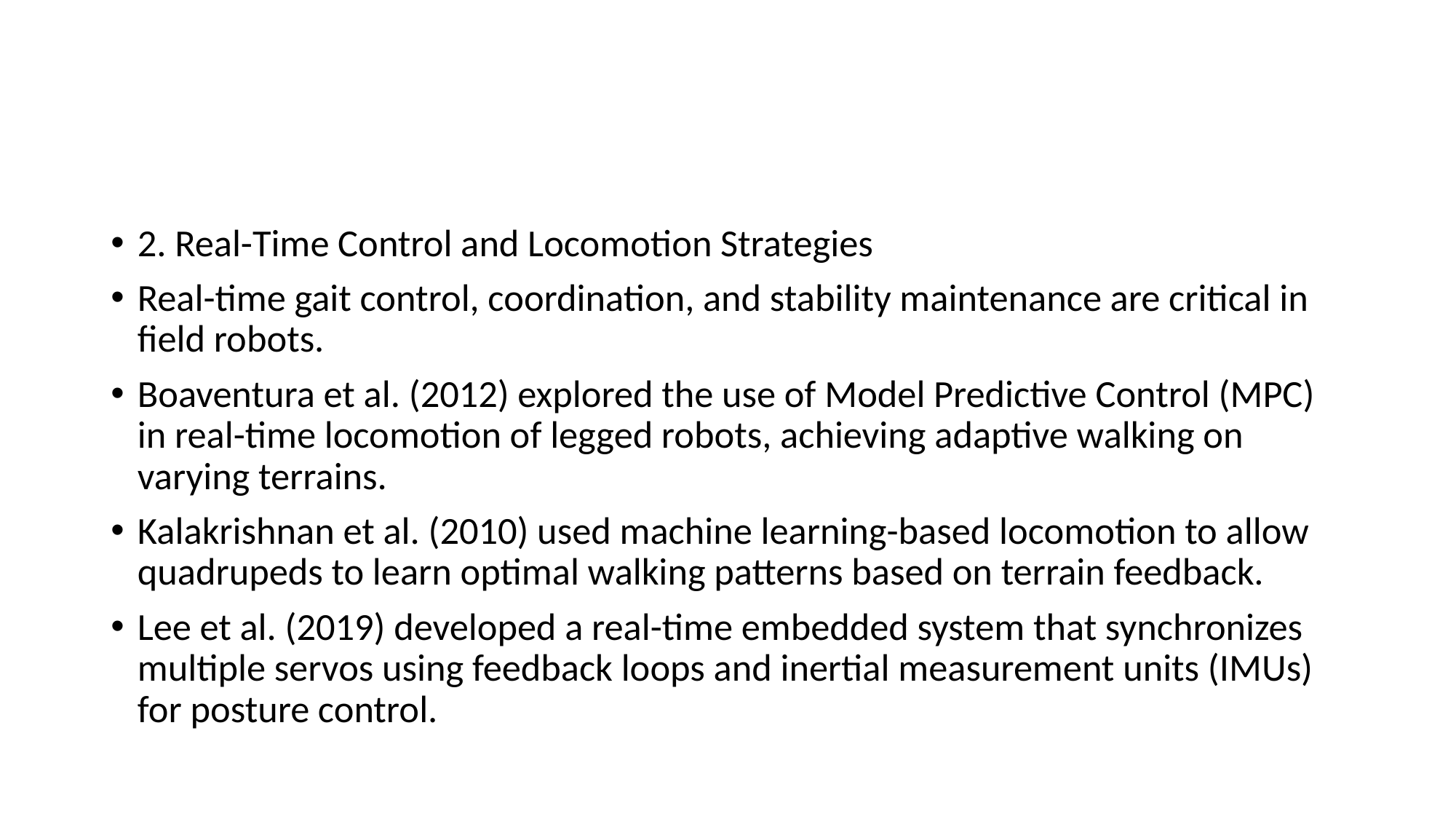

#
2. Real-Time Control and Locomotion Strategies
Real-time gait control, coordination, and stability maintenance are critical in field robots.
Boaventura et al. (2012) explored the use of Model Predictive Control (MPC) in real-time locomotion of legged robots, achieving adaptive walking on varying terrains.
Kalakrishnan et al. (2010) used machine learning-based locomotion to allow quadrupeds to learn optimal walking patterns based on terrain feedback.
Lee et al. (2019) developed a real-time embedded system that synchronizes multiple servos using feedback loops and inertial measurement units (IMUs) for posture control.